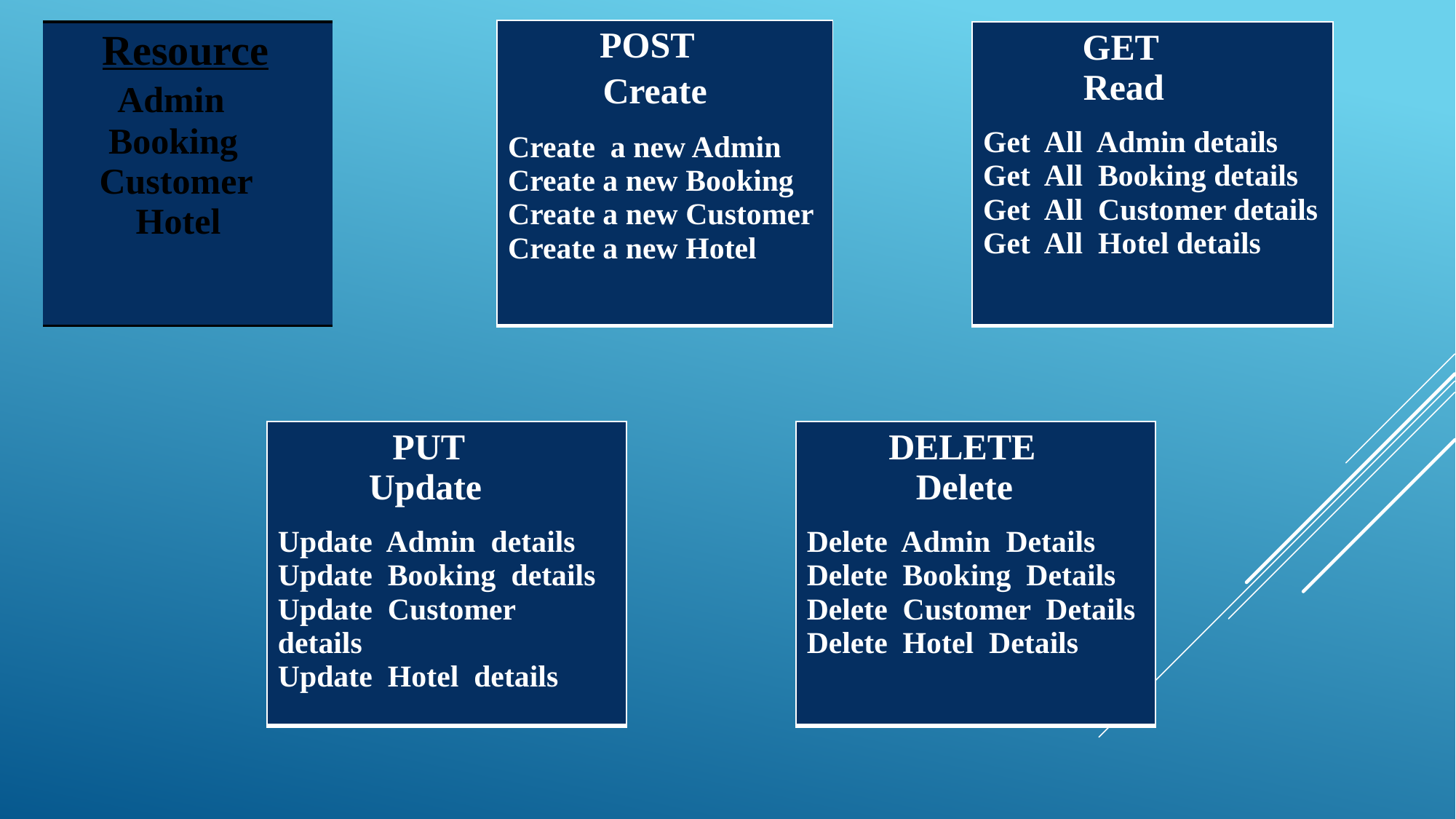

| POST Create Create a new Admin Create a new Booking Create a new Customer Create a new Hotel |
| --- |
| Resource Admin Booking Customer Hotel |
| --- |
| GET Read Get All Admin details Get All Booking details Get All Customer details Get All Hotel details |
| --- |
| PUT Update Update Admin details Update Booking details Update Customer details Update Hotel details |
| --- |
| DELETE Delete Delete Admin Details Delete Booking Details Delete Customer Details Delete Hotel Details |
| --- |